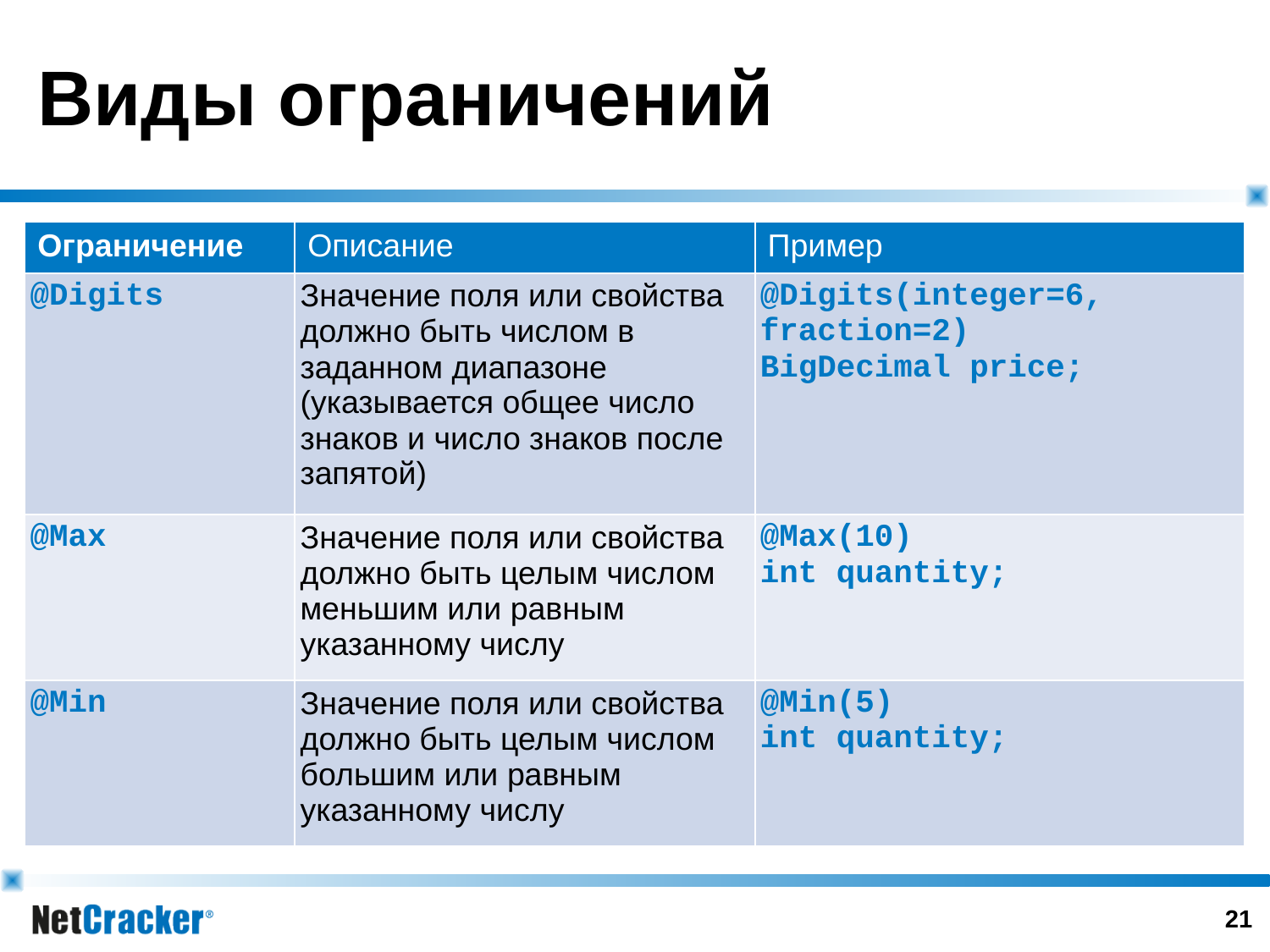

# Виды ограничений
| Ограничение | Описание | Пример |
| --- | --- | --- |
| @Digits | Значение поля или свойства должно быть числом в заданном диапазоне (указывается общее число знаков и число знаков после запятой) | @Digits(integer=6, fraction=2) BigDecimal price; |
| @Max | Значение поля или свойства должно быть целым числом меньшим или равным указанному числу | @Max(10) int quantity; |
| @Min | Значение поля или свойства должно быть целым числом большим или равным указанному числу | @Min(5) int quantity; |
21